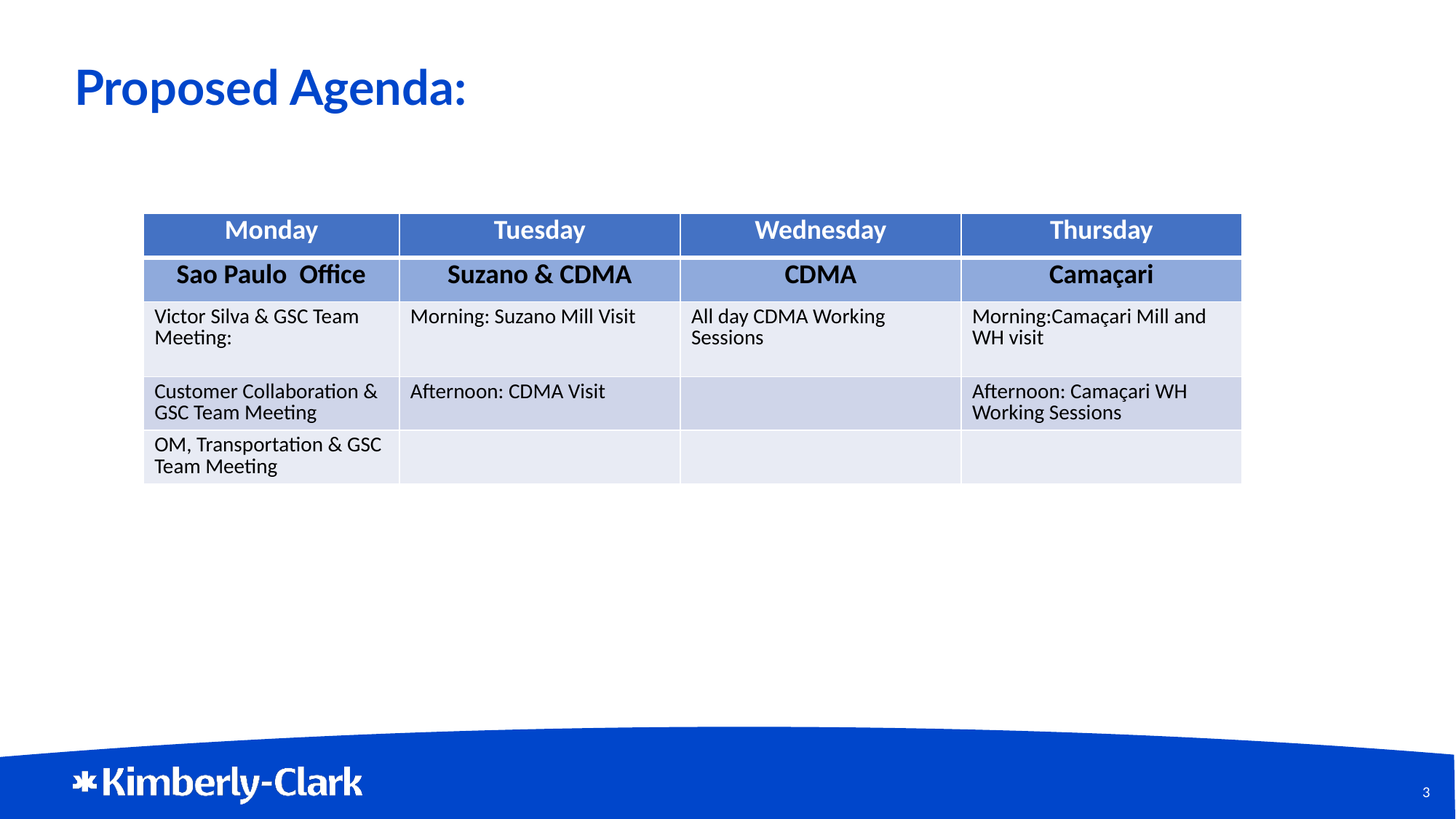

# Proposed Agenda:
| Monday | Tuesday | Wednesday | Thursday |
| --- | --- | --- | --- |
| Sao Paulo Office | Suzano & CDMA | CDMA | Camaçari |
| Victor Silva & GSC Team Meeting: | Morning: Suzano Mill Visit | All day CDMA Working Sessions | Morning:Camaçari Mill and WH visit |
| Customer Collaboration & GSC Team Meeting | Afternoon: CDMA Visit |  | Afternoon: Camaçari WH Working Sessions |
| OM, Transportation & GSC Team Meeting |  |  |  |